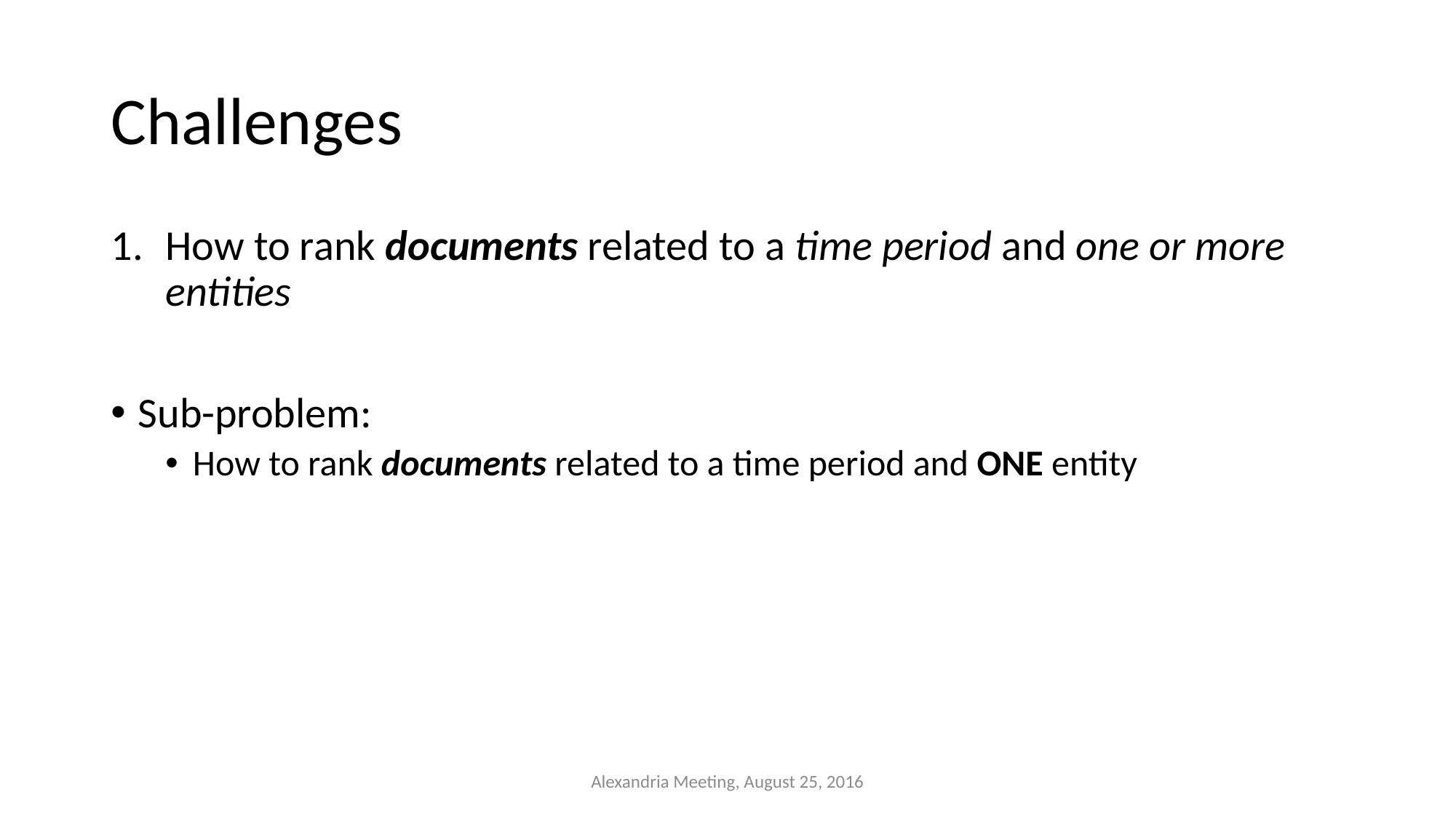

# Challenges
How to rank documents related to a time period and one or more entities

Sub-problem:
How to rank documents related to a time period and ONE entity

Alexandria Meeting, August 25, 2016